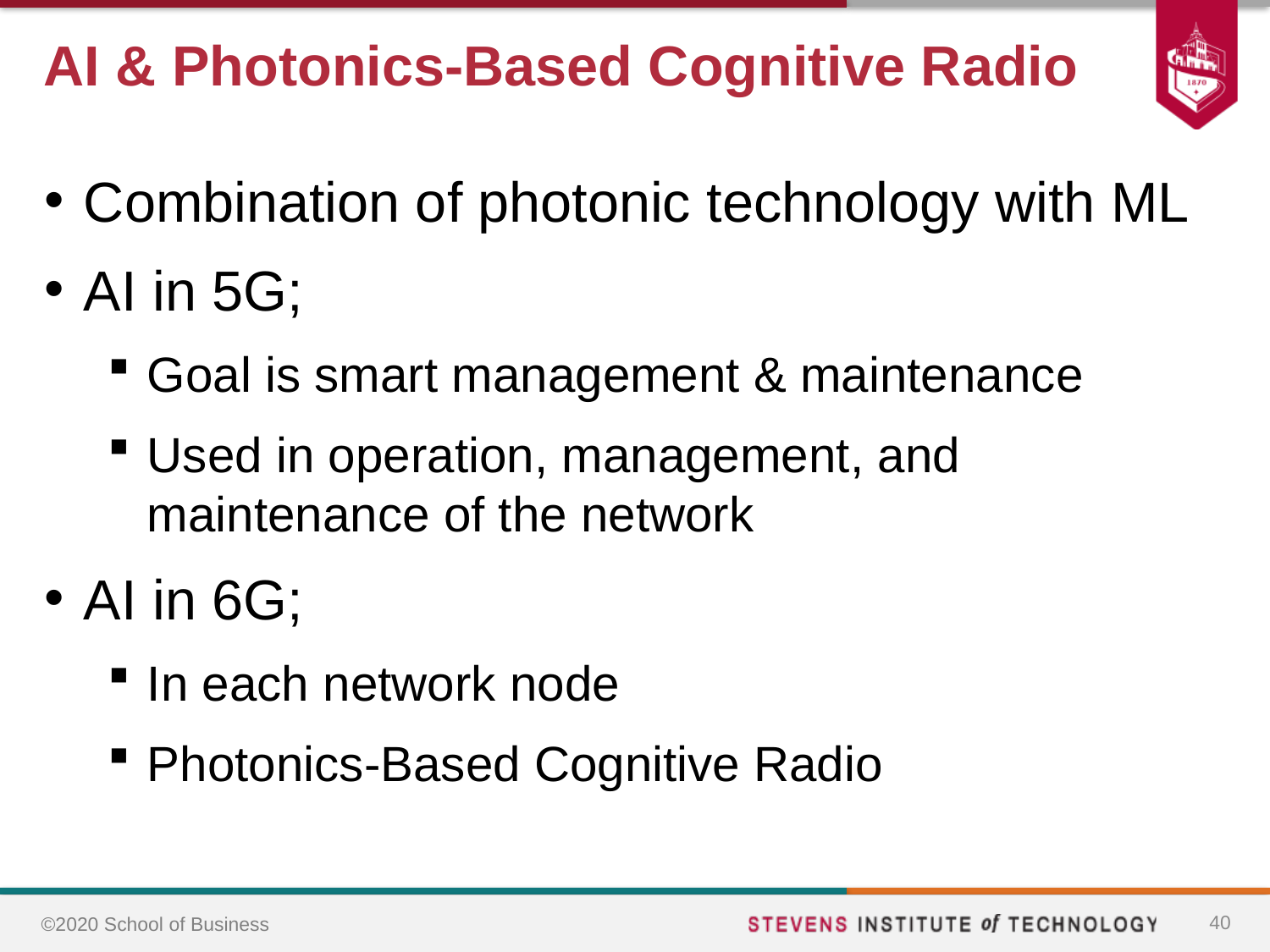

# AI & Photonics-Based Cognitive Radio
Combination of photonic technology with ML
AI in 5G;
Goal is smart management & maintenance
Used in operation, management, and maintenance of the network
AI in 6G;
In each network node
Photonics-Based Cognitive Radio

40